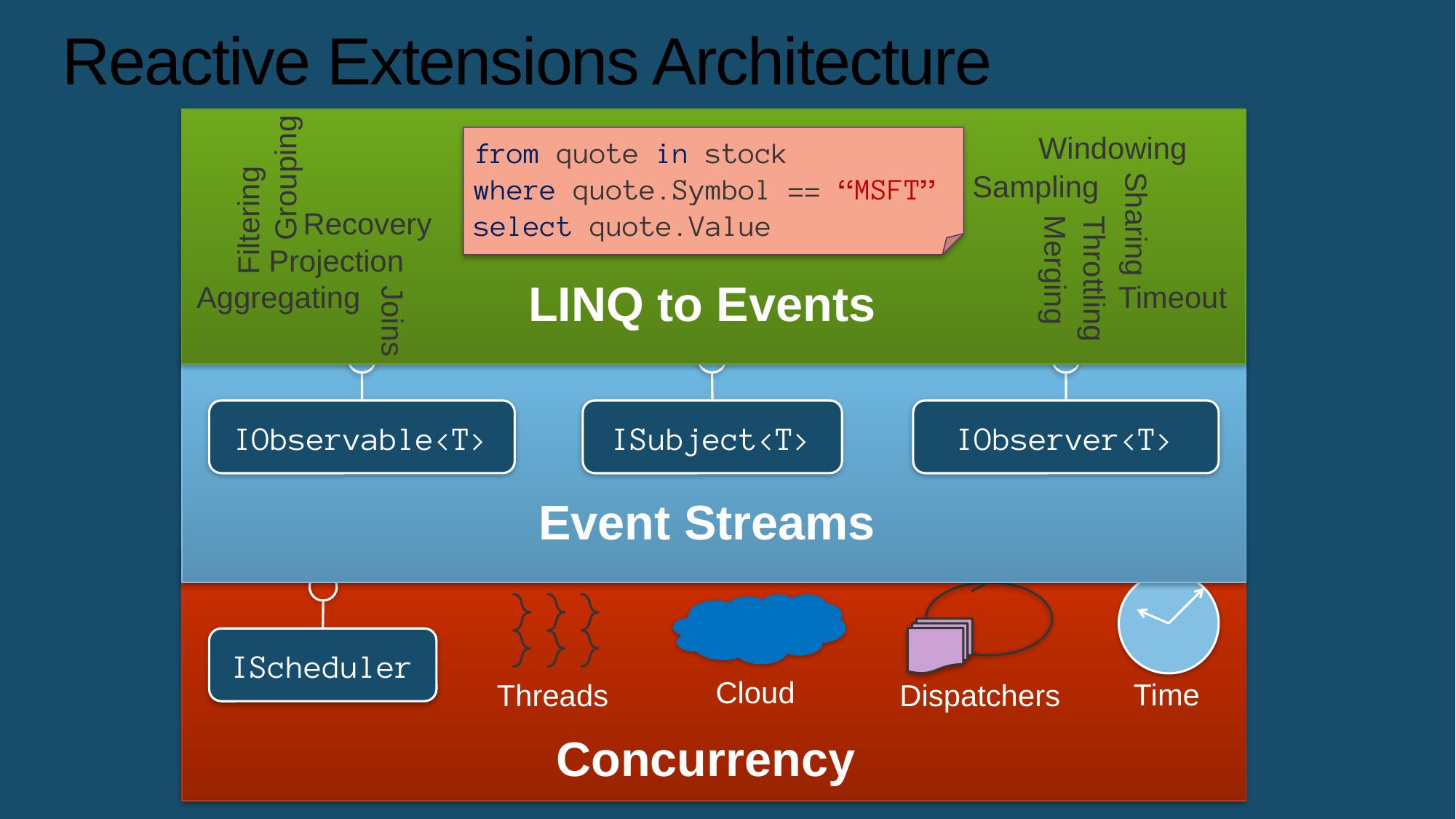

# Reactive Extensions Architecture

from quote in stock
where quote.Symbol == “MSFT”
select quote.Value
Windowing
Grouping
Sampling
Filtering
Recovery
Sharing
Projection
Merging
Throttling
LINQ to Events
Timeout
Aggregating
Joins

IObservable<T>

ISubject<T>

IObserver<T>
Event Streams

IScheduler

Time

Cloud
Threads
Dispatchers
Concurrency